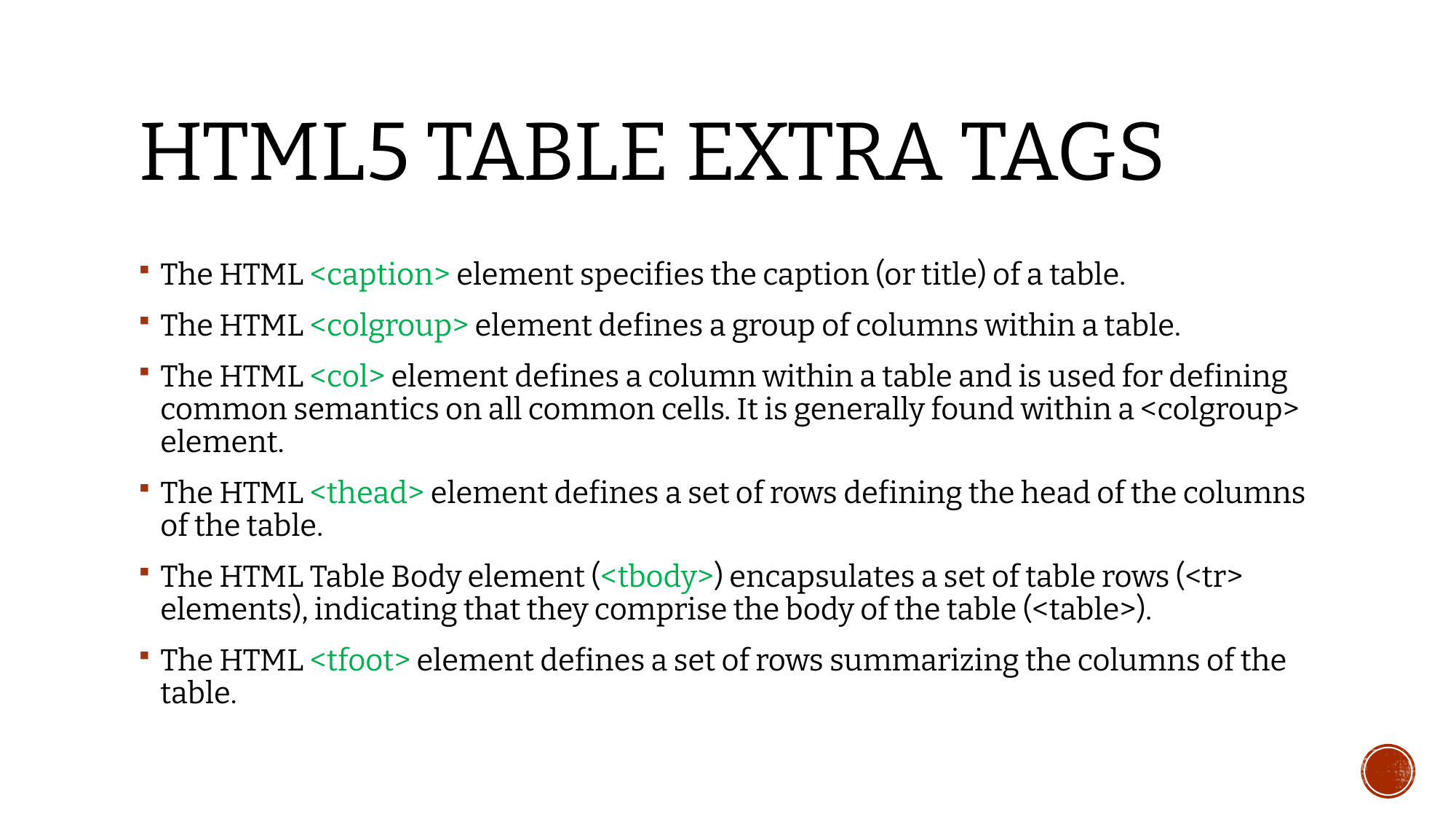

# HTML5 Table Extra tags
The HTML <caption> element specifies the caption (or title) of a table.
The HTML <colgroup> element defines a group of columns within a table.
The HTML <col> element defines a column within a table and is used for defining common semantics on all common cells. It is generally found within a <colgroup> element.
The HTML <thead> element defines a set of rows defining the head of the columns of the table.
The HTML Table Body element (<tbody>) encapsulates a set of table rows (<tr> elements), indicating that they comprise the body of the table (<table>).
The HTML <tfoot> element defines a set of rows summarizing the columns of the table.